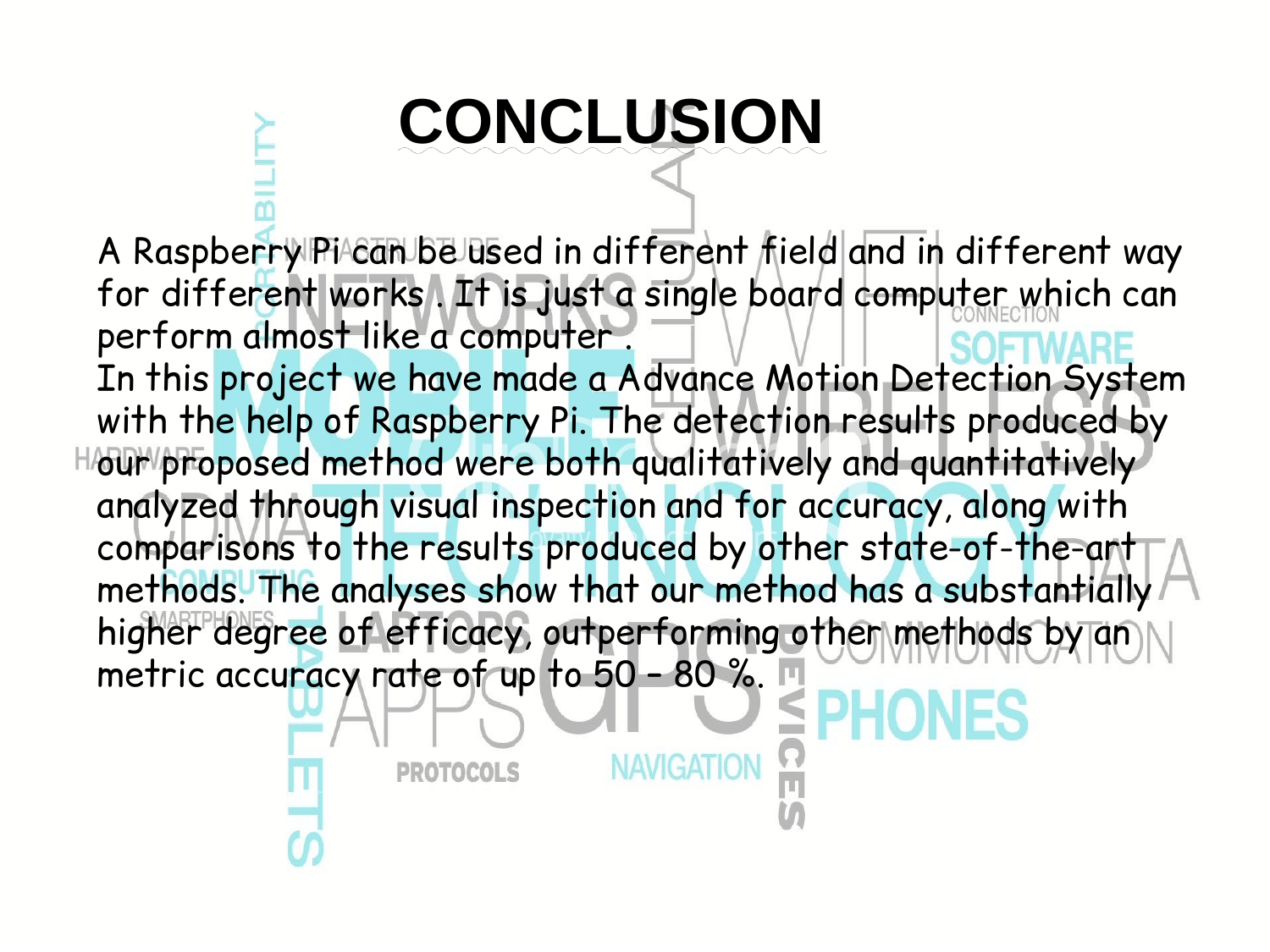

CONCLUSION
A Raspberry Pi can be used in different field and in different way for different works . It is just a single board computer which can perform almost like a computer .
In this project we have made a Advance Motion Detection System with the help of Raspberry Pi. The detection results produced by our proposed method were both qualitatively and quantitatively analyzed through visual inspection and for accuracy, along with comparisons to the results produced by other state-of-the-art methods. The analyses show that our method has a substantially higher degree of efficacy, outperforming other methods by an metric accuracy rate of up to 50 – 80 %.